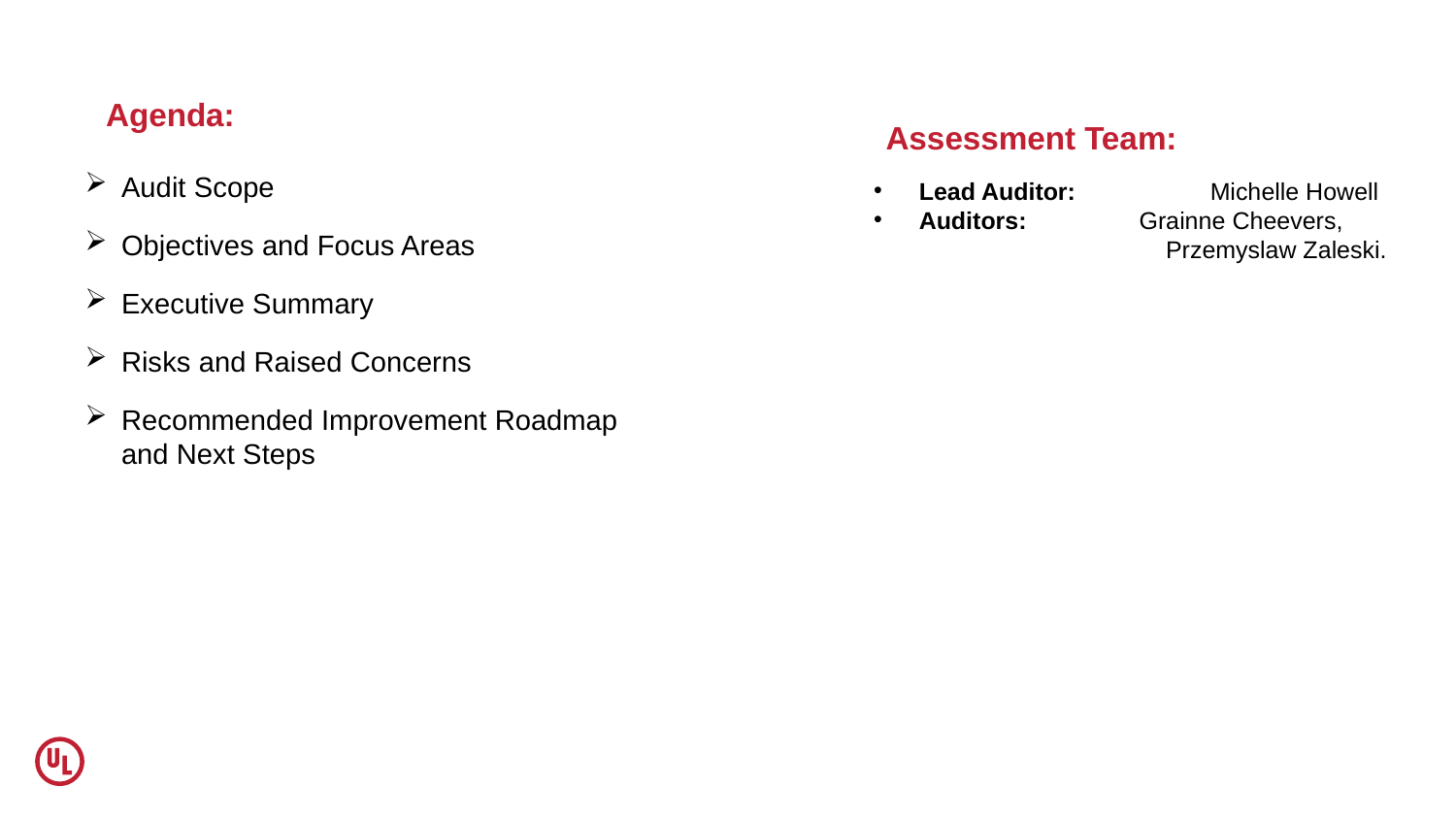

# Agenda:
Assessment Team:

Audit Scope
Objectives and Focus Areas
Executive Summary
Risks and Raised Concerns
Recommended Improvement Roadmap
and Next Steps

Lead Auditor:    	Michelle Howell
Auditors: 	           Grainne Cheevers,
                                           Przemyslaw Zaleski.